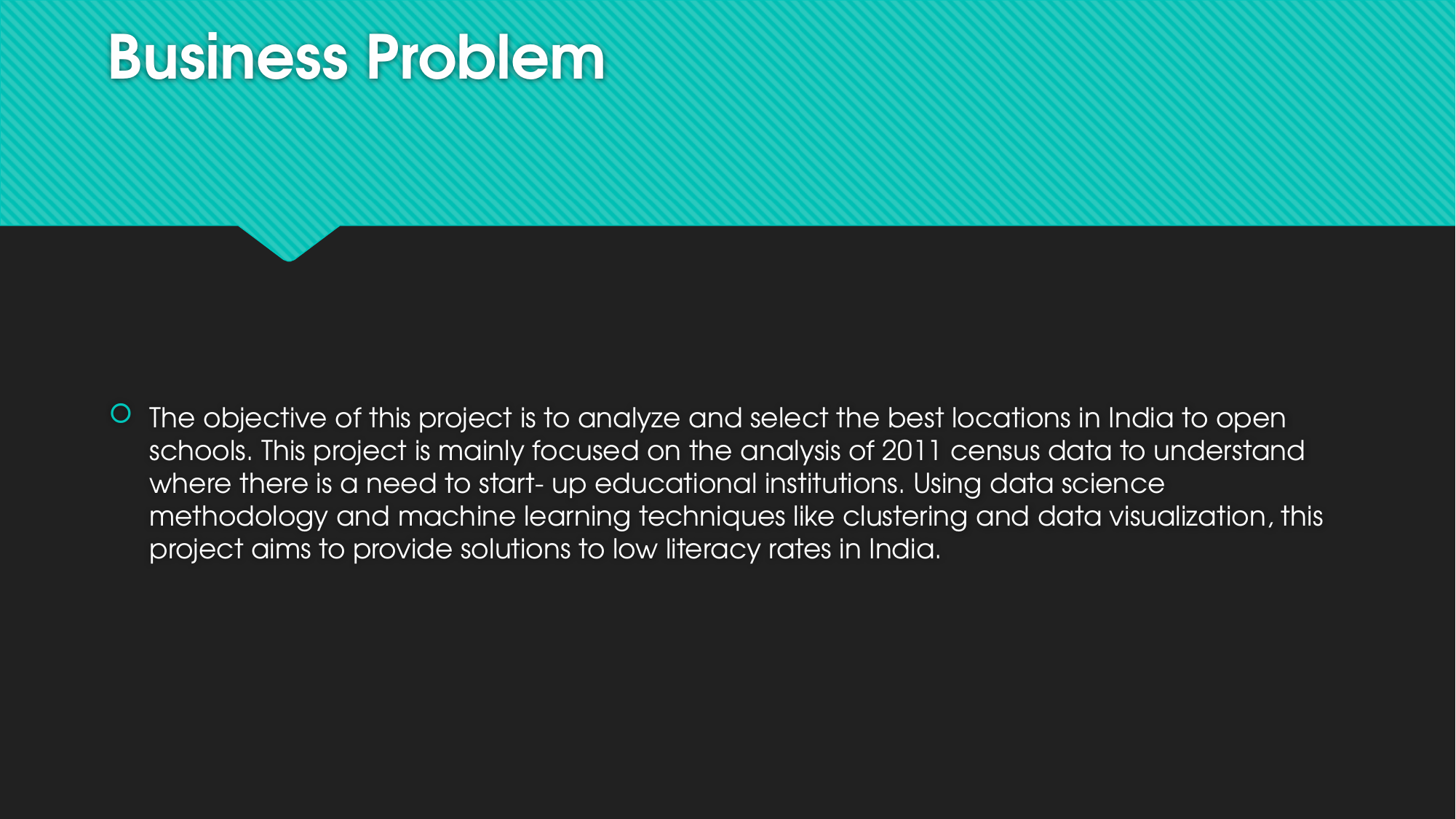

# Business Problem
The objective of this project is to analyze and select the best locations in India to open schools. This project is mainly focused on the analysis of 2011 census data to understand where there is a need to start- up educational institutions. Using data science methodology and machine learning techniques like clustering and data visualization, this project aims to provide solutions to low literacy rates in India.